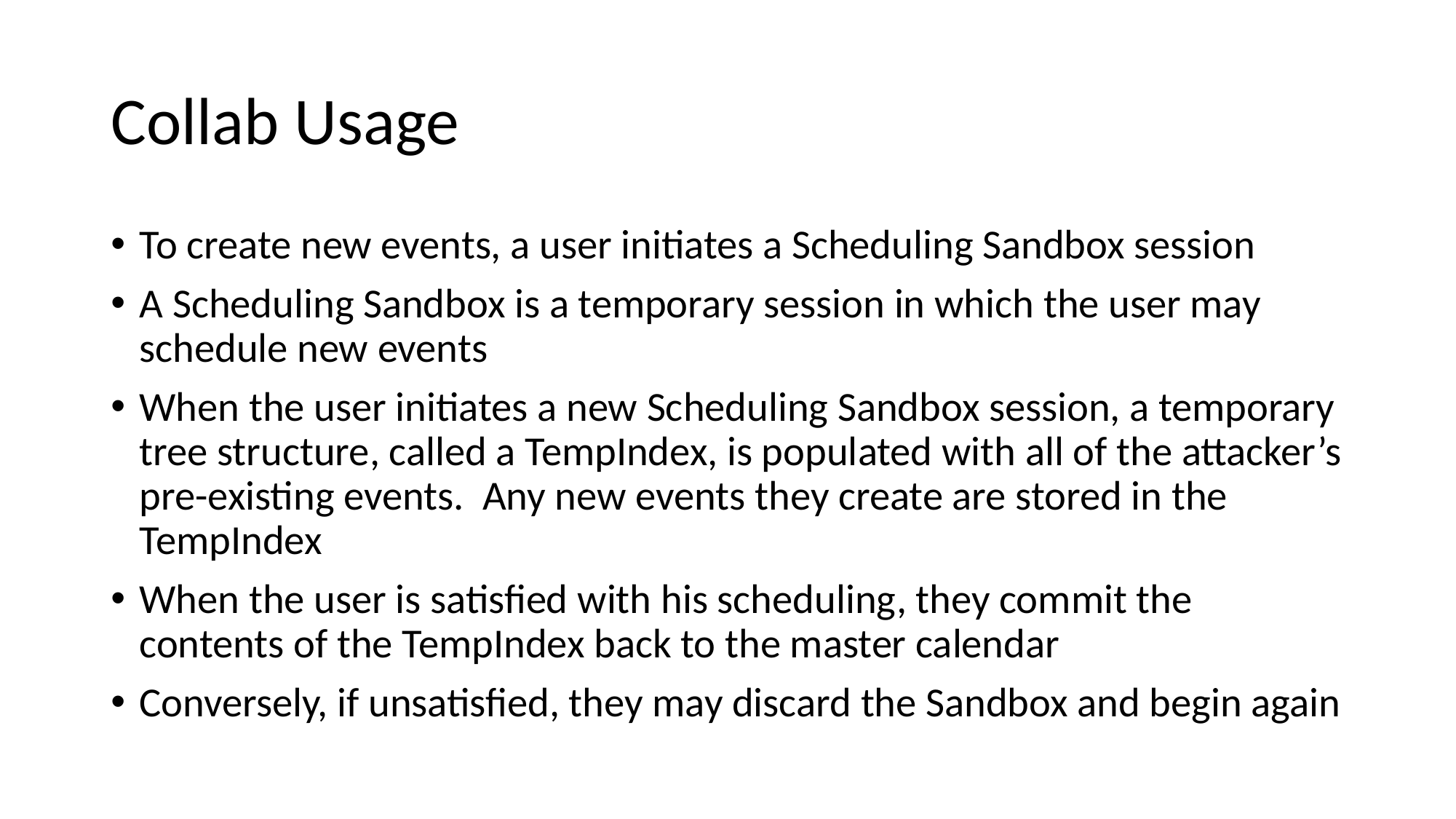

# Collab Usage
To create new events, a user initiates a Scheduling Sandbox session
A Scheduling Sandbox is a temporary session in which the user may schedule new events
When the user initiates a new Scheduling Sandbox session, a temporary tree structure, called a TempIndex, is populated with all of the attacker’s pre-existing events.  Any new events they create are stored in the TempIndex
When the user is satisfied with his scheduling, they commit the contents of the TempIndex back to the master calendar
Conversely, if unsatisfied, they may discard the Sandbox and begin again